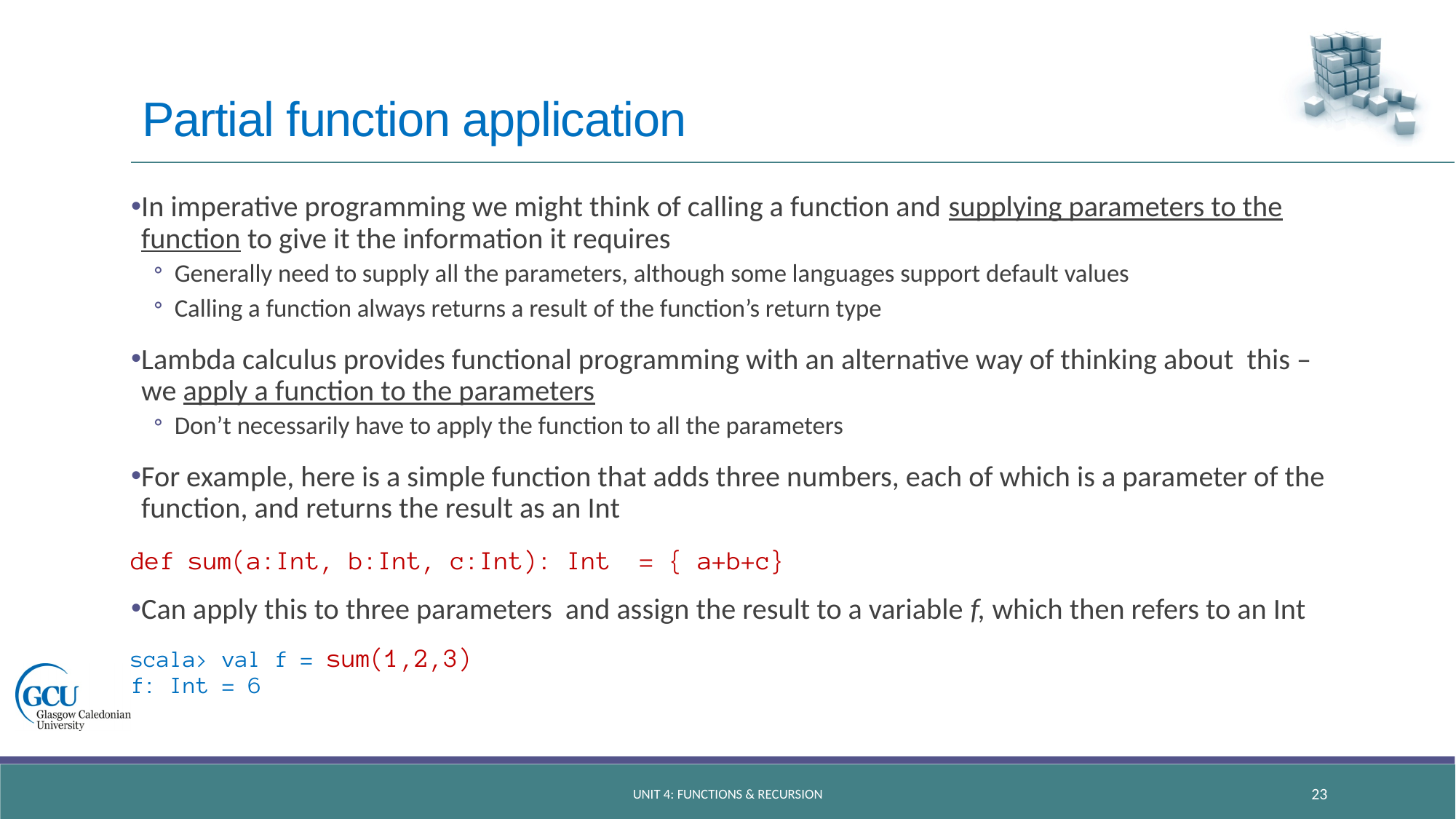

# Partial function application
In imperative programming we might think of calling a function and supplying parameters to the function to give it the information it requires
Generally need to supply all the parameters, although some languages support default values
Calling a function always returns a result of the function’s return type
Lambda calculus provides functional programming with an alternative way of thinking about  this – we apply a function to the parameters
Don’t necessarily have to apply the function to all the parameters
For example, here is a simple function that adds three numbers, each of which is a parameter of the function, and returns the result as an Int
def sum(a:Int, b:Int, c:Int): Int  = { a+b+c}
Can apply this to three parameters  and assign the result to a variable f, which then refers to an Int
scala> val f = sum(1,2,3)
f: Int = 6
unit 4: functions & recursion
23